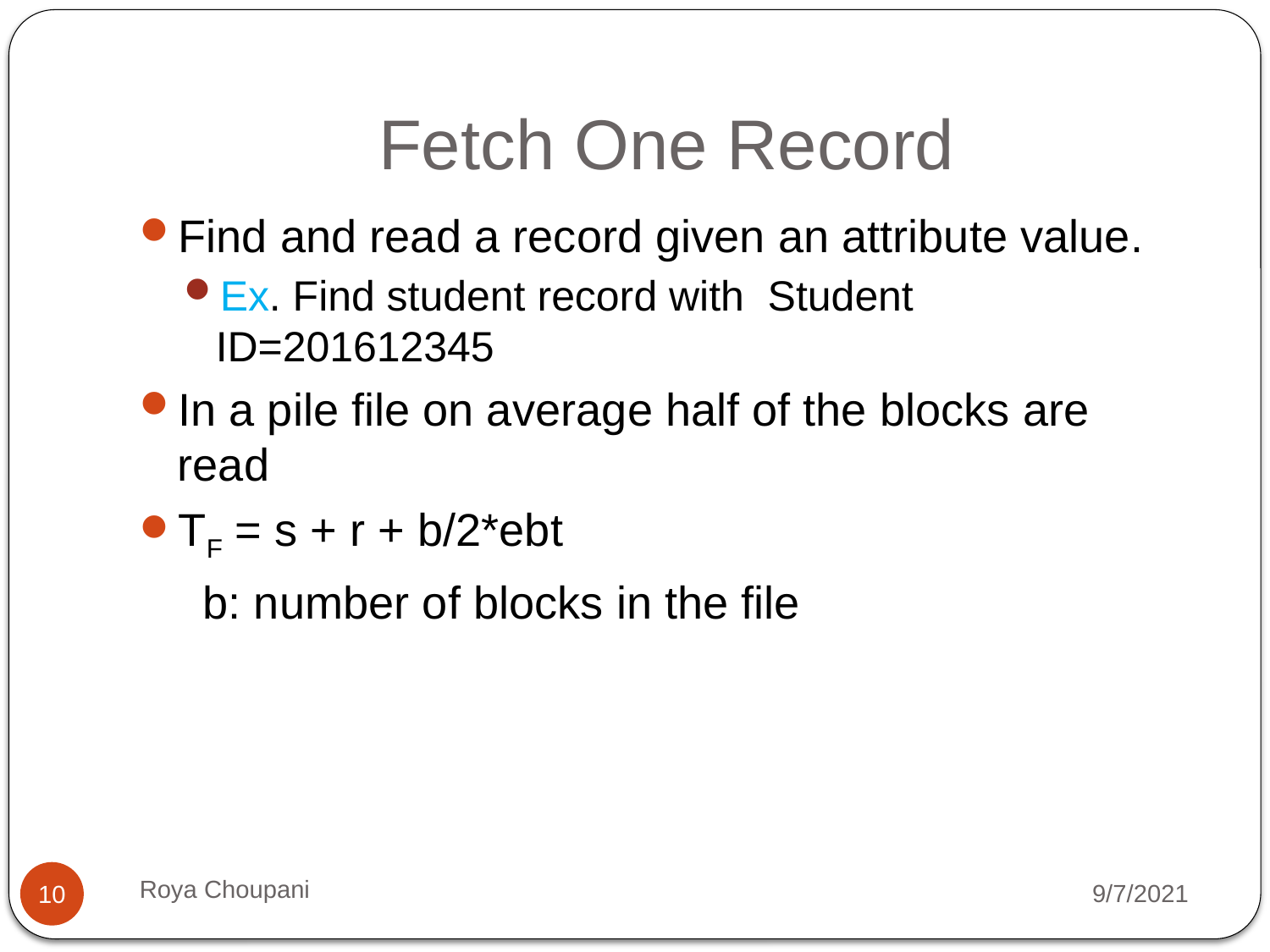

# Fetch One Record
Find and read a record given an attribute value.
Ex. Find student record with  Student ID=201612345
In a pile file on average half of the blocks are read
TF = s + r + b/2*ebt
     b: number of blocks in the file
Roya Choupani
9/7/2021
10